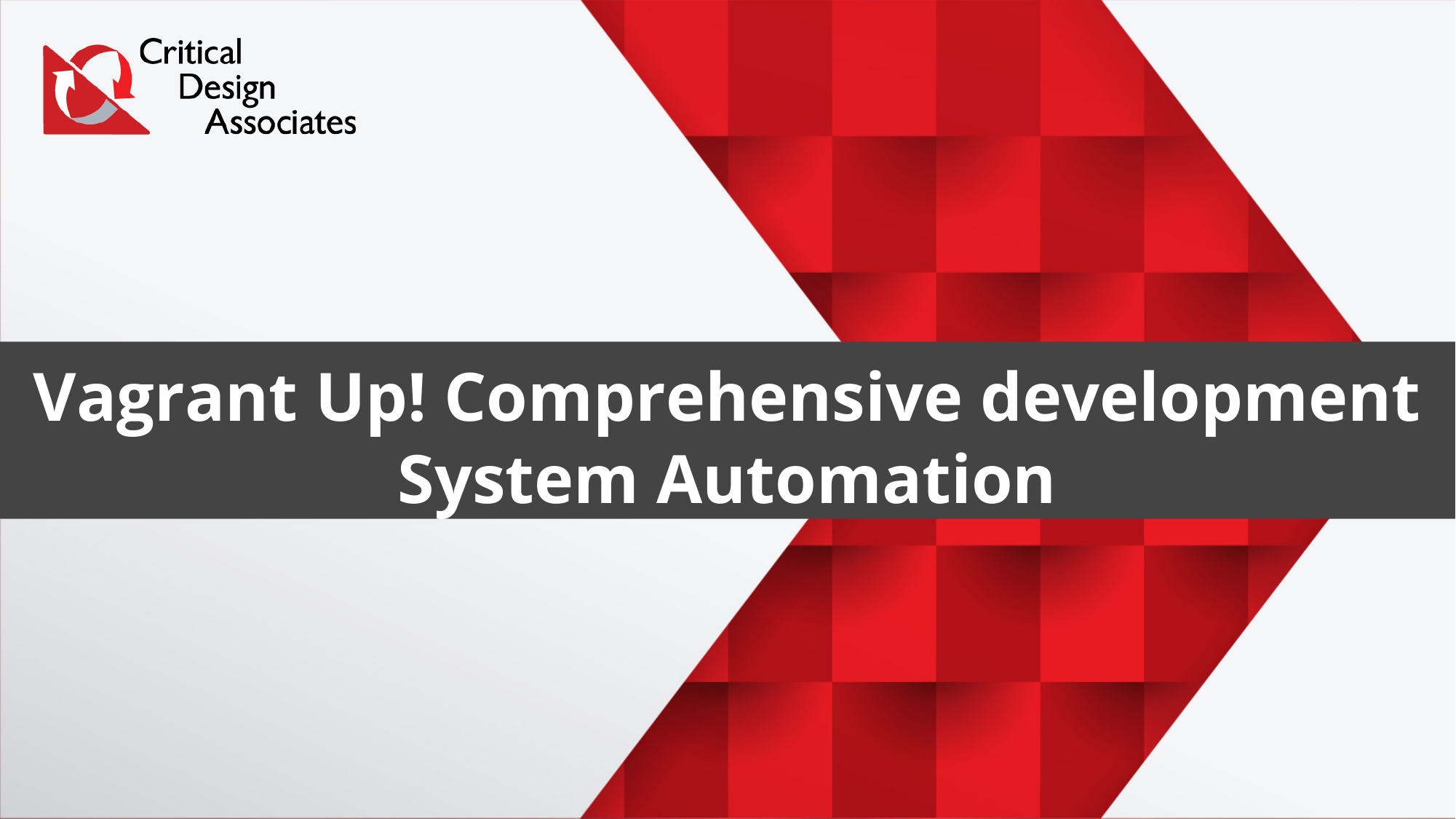

# Vagrant Up! Comprehensive development System Automation